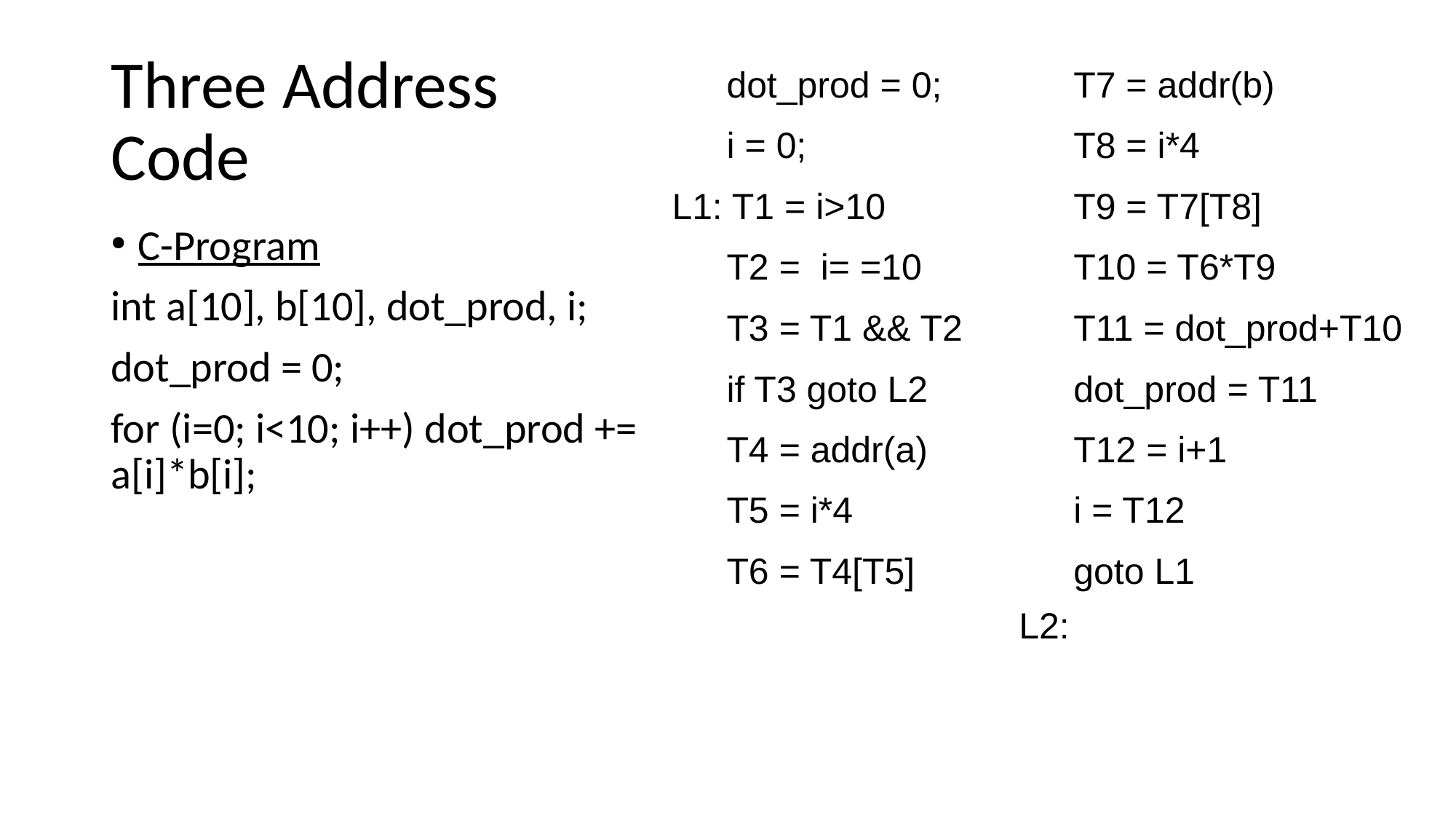

# Three Address Code
dot_prod = 0;
i = 0;
L1: T1 = i>10
T2 =  i= =10
T3 = T1 && T2
if T3 goto L2
T4 = addr(a)
T5 = i*4
T6 = T4[T5]

T7 = addr(b)
T8 = i*4
T9 = T7[T8]
T10 = T6*T9
T11 = dot_prod+T10
dot_prod = T11
T12 = i+1
i = T12
goto L1
L2:

C-Program
int a[10], b[10], dot_prod, i;
dot_prod = 0;
for (i=0; i<10; i++) dot_prod += a[i]*b[i];